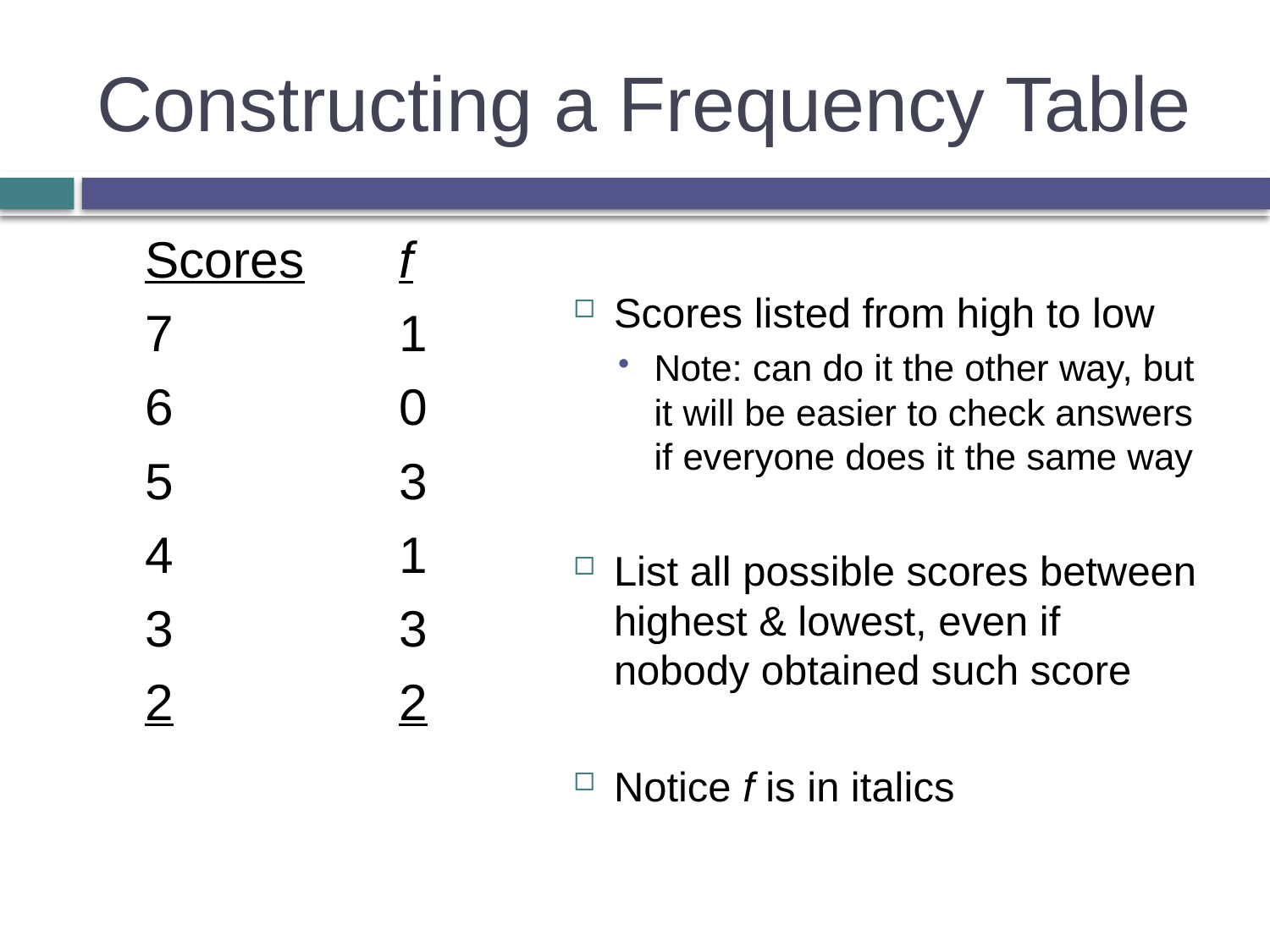

# Constructing a Frequency Table
	Scores	f
	7		1
	6		0
	5		3
	4		1
	3		3
	2		2

Scores listed from high to low
Note: can do it the other way, but it will be easier to check answers if everyone does it the same way

List all possible scores between highest & lowest, even if nobody obtained such score

Notice f is in italics